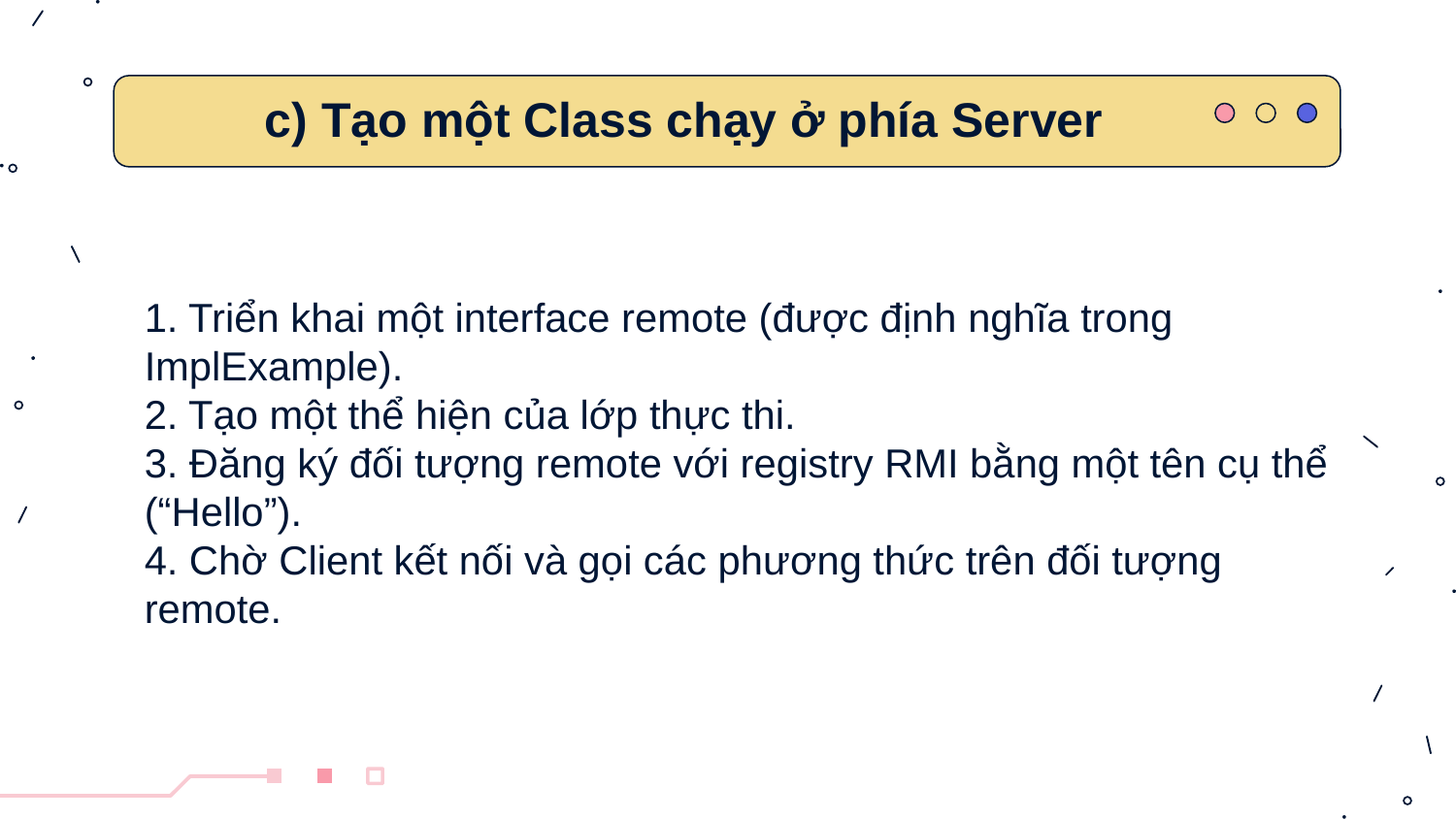

# c) Tạo một Class chạy ở phía Server

1. Triển khai một interface remote (được định nghĩa trong ImplExample).
2. Tạo một thể hiện của lớp thực thi.
3. Đăng ký đối tượng remote với registry RMI bằng một tên cụ thể (“Hello”).
4. Chờ Client kết nối và gọi các phương thức trên đối tượng remote.